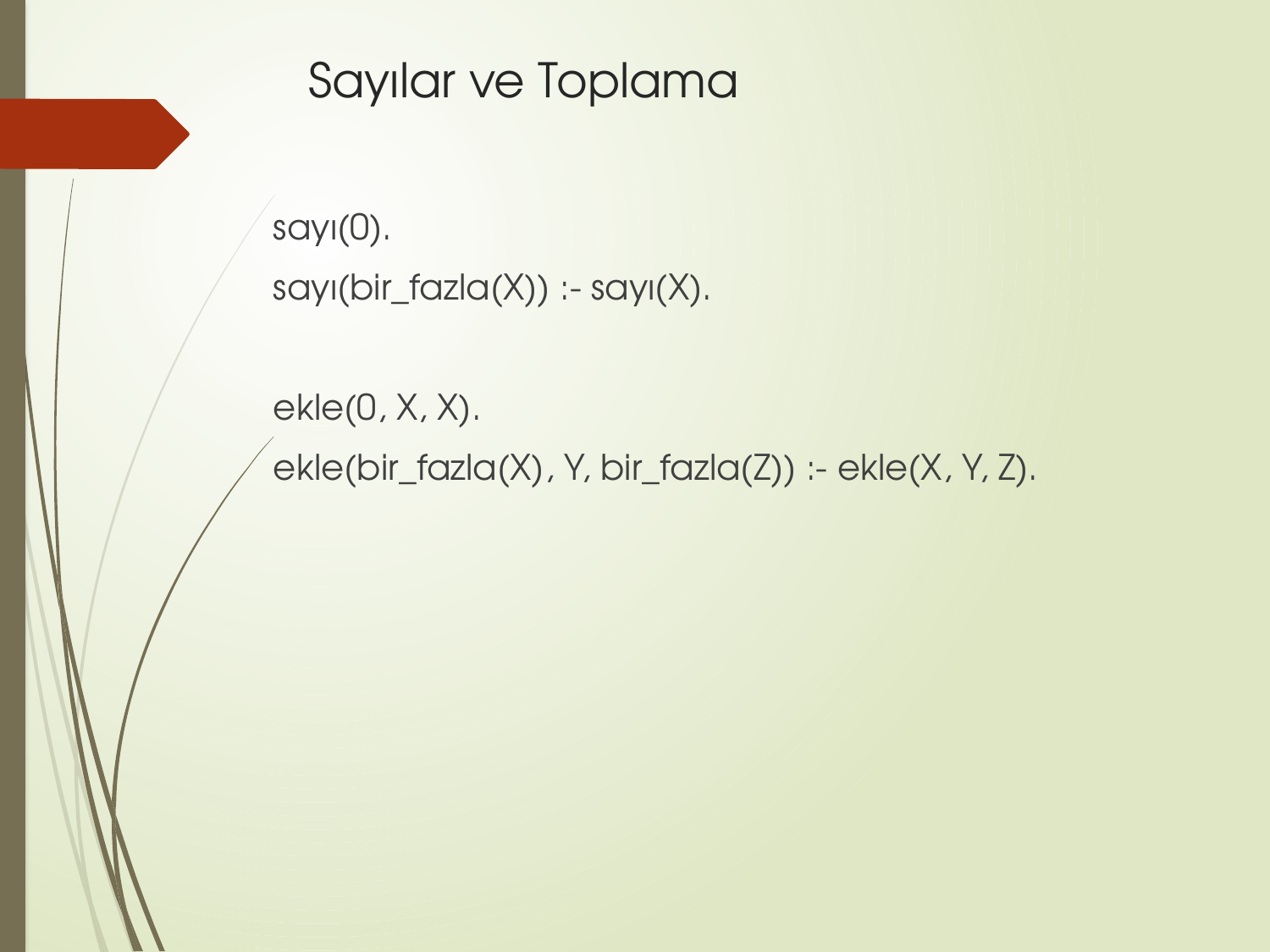

# Sayılar ve Toplama
sayı(0).
sayı(bir_fazla(X)) :- sayı(X).

ekle(0, X, X).
ekle(bir_fazla(X), Y, bir_fazla(Z)) :- ekle(X, Y, Z).